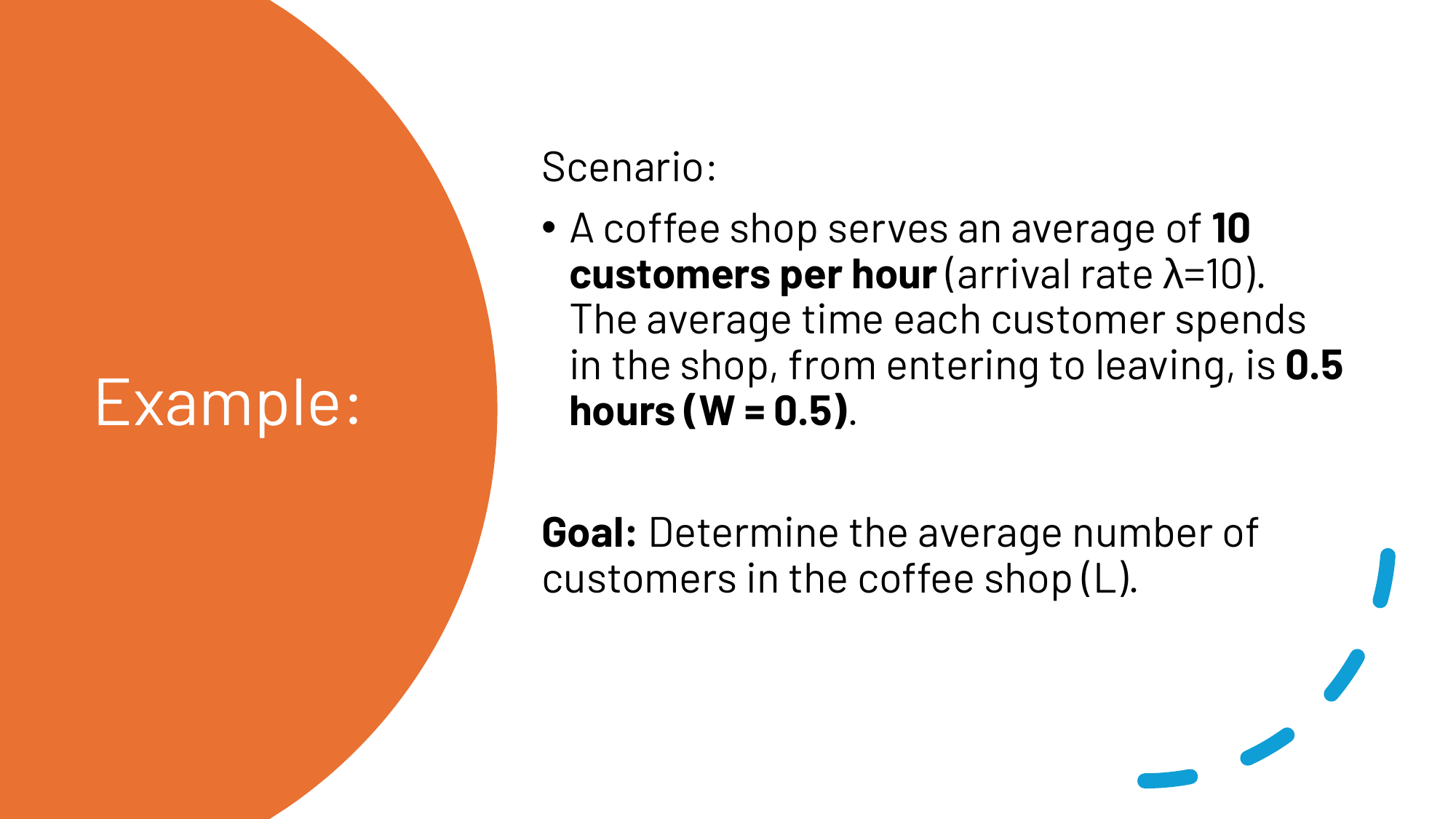

Scenario:
A coffee shop serves an average of 10 customers per hour (arrival rate λ=10).
The average time each customer spends in the shop, from entering to leaving, is 0.5 hours (W = 0.5).

Goal: Determine the average number of customers in the coffee shop (L).

# Example: